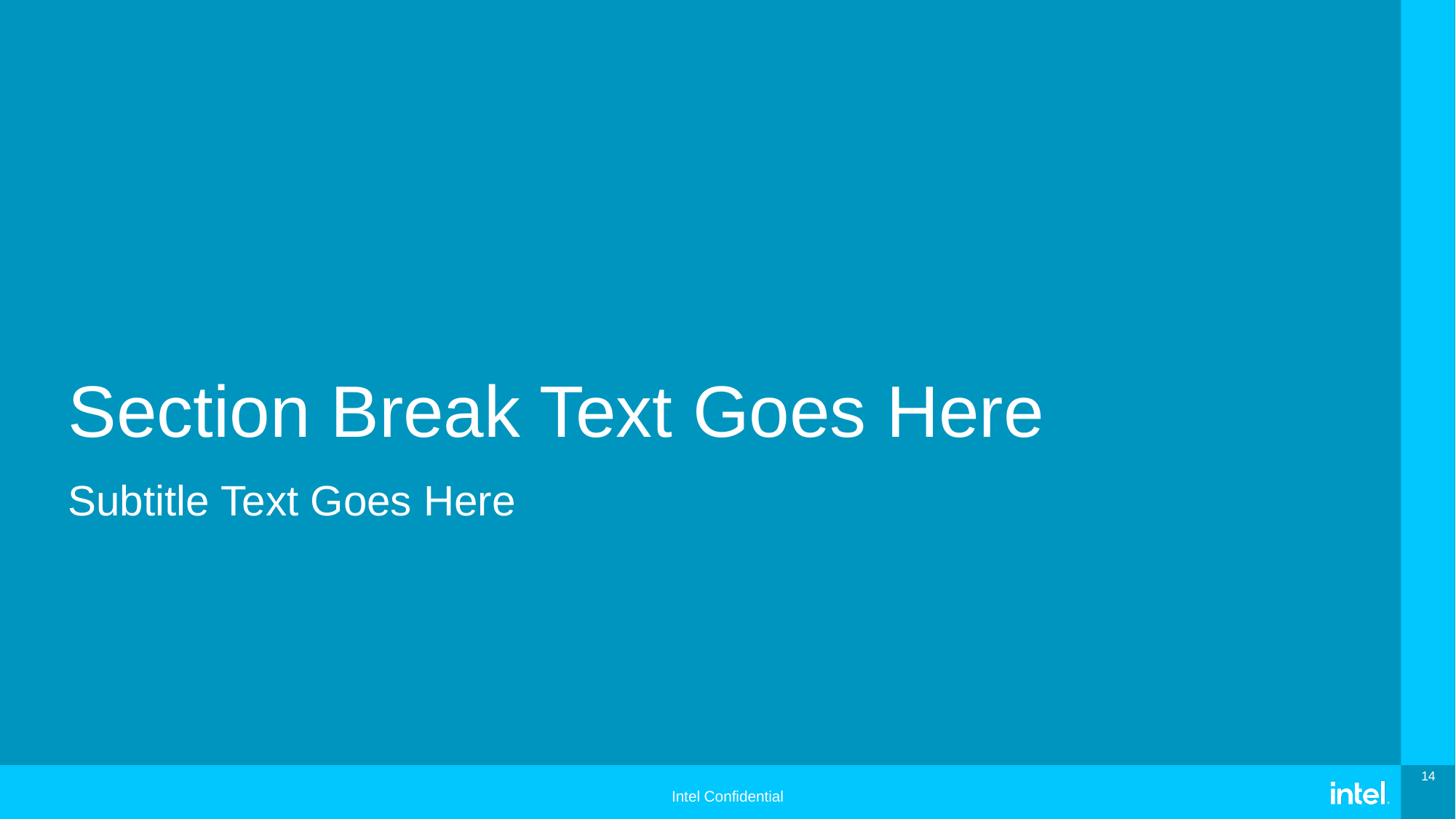

# Section Break Text Goes Here
Subtitle Text Goes Here